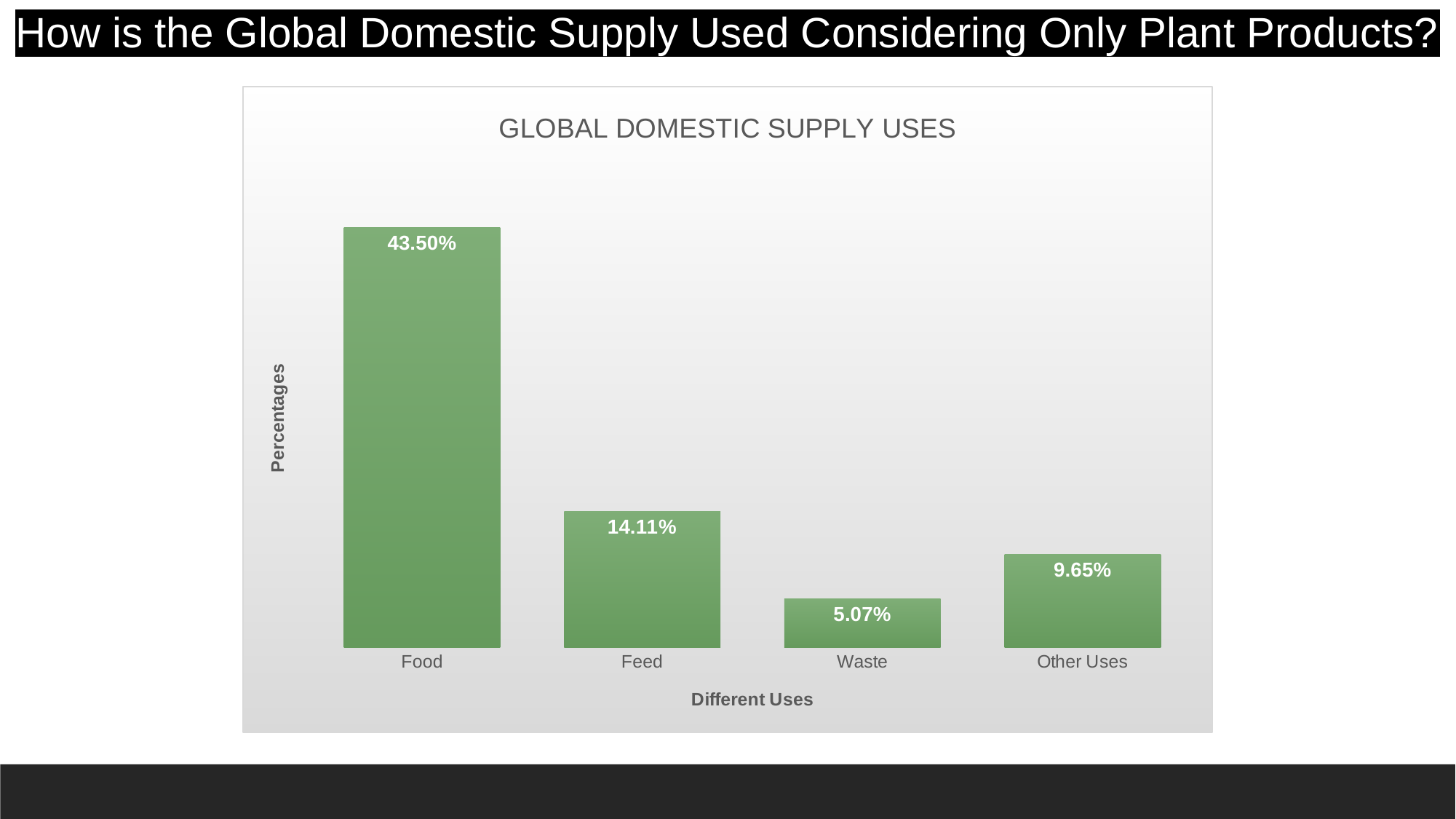

How is the Global Domestic Supply Used Considering Only Plant Products?

### Chart: GLOBAL DOMESTIC SUPPLY USES

| Category | USES |
|---|---|
| Food | 0.435 |
| Feed | 0.1411 |
| Waste | 0.0507 |
| Other Uses | 0.0965 |